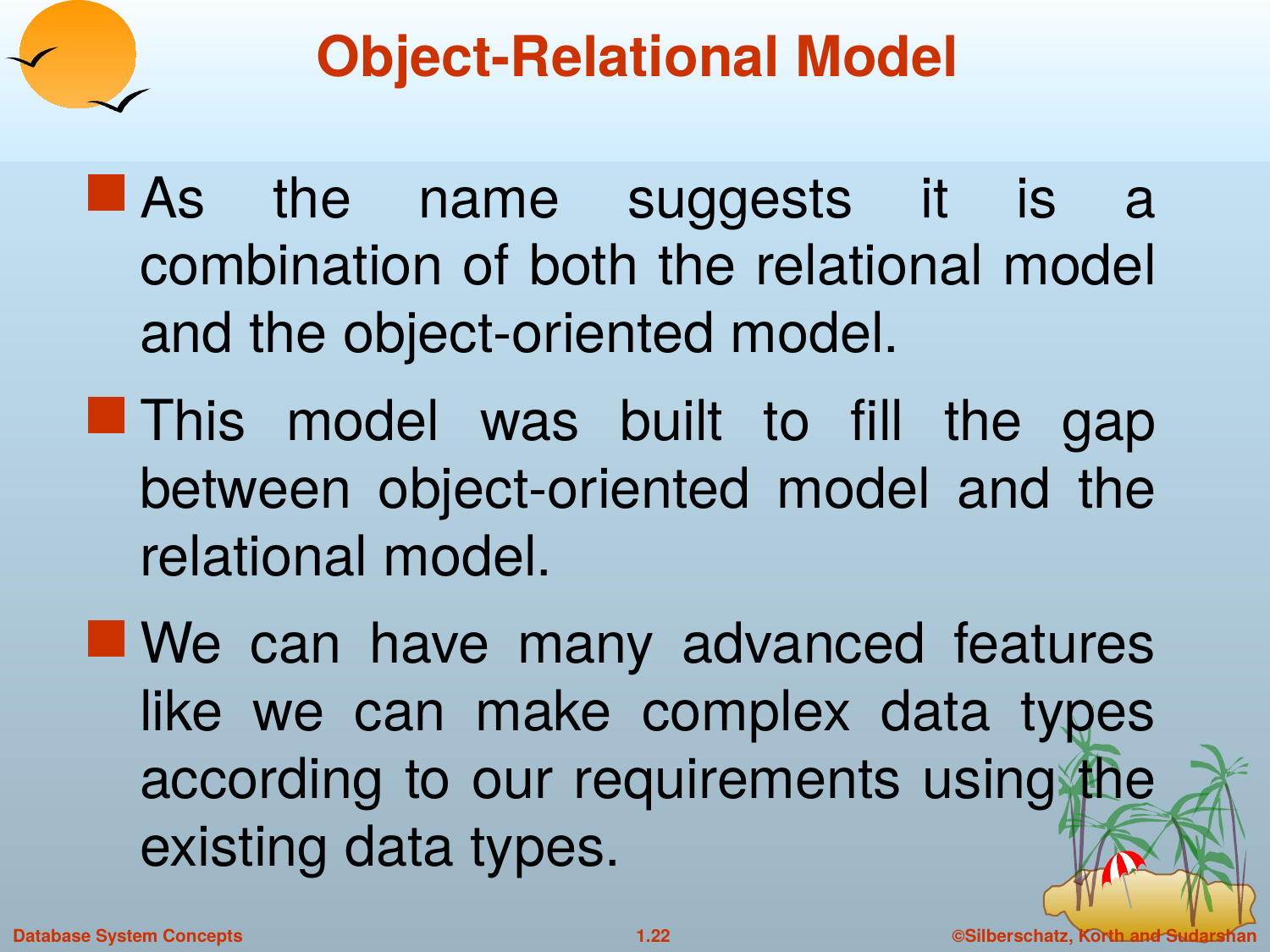

# Object-Relational Model
As the name suggests it is a combination of both the relational model and the object-oriented model.
This model was built to fill the gap between object-oriented model and the relational model.
We can have many advanced features like we can make complex data types according to our requirements using the existing data types.